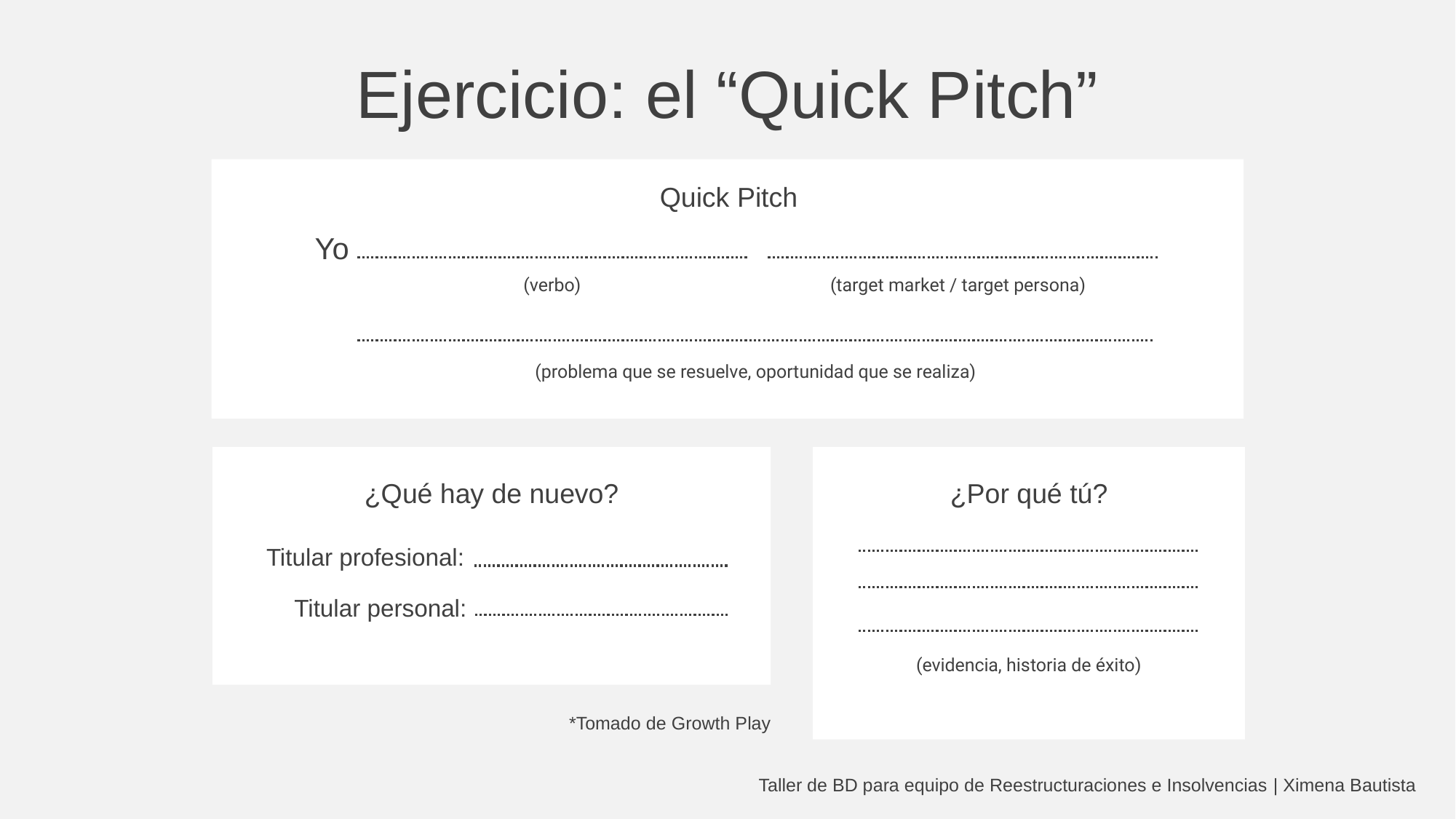

# Ejercicio: el “Quick Pitch”

Quick Pitch
Yo
(verbo)
(target market / target persona)
(problema que se resuelve, oportunidad que se realiza)

¿Por qué tú?
(evidencia, historia de éxito)

¿Qué hay de nuevo?
Titular profesional:
Titular personal:
*Tomado de Growth Play
Taller de BD para equipo de Reestructuraciones e Insolvencias | Ximena Bautista